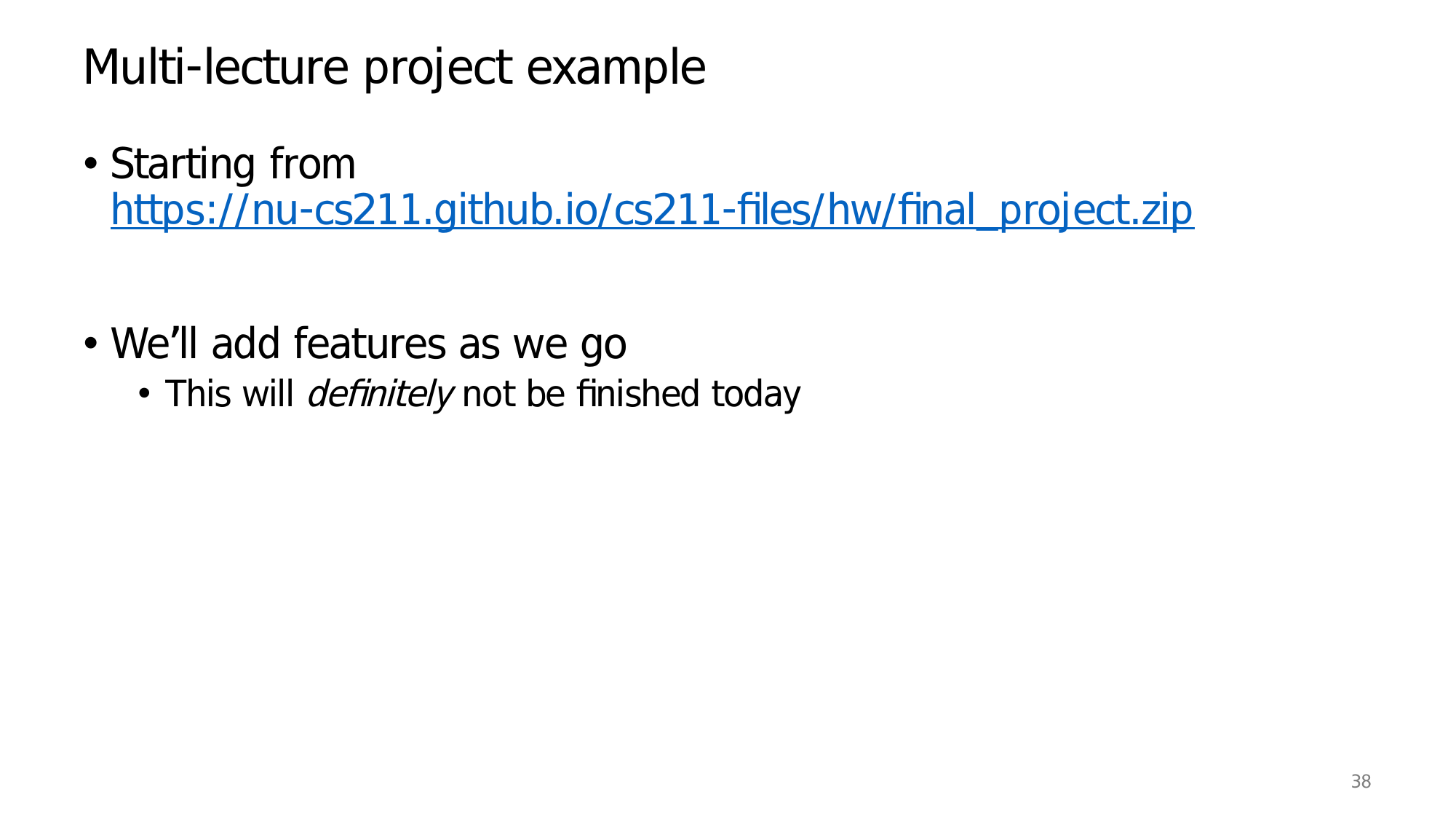

# Multi-lecture project example
Starting from https://nu-cs211.github.io/cs211-files/hw/final_project.zip

We’ll add features as we go
This will definitely not be finished today
38